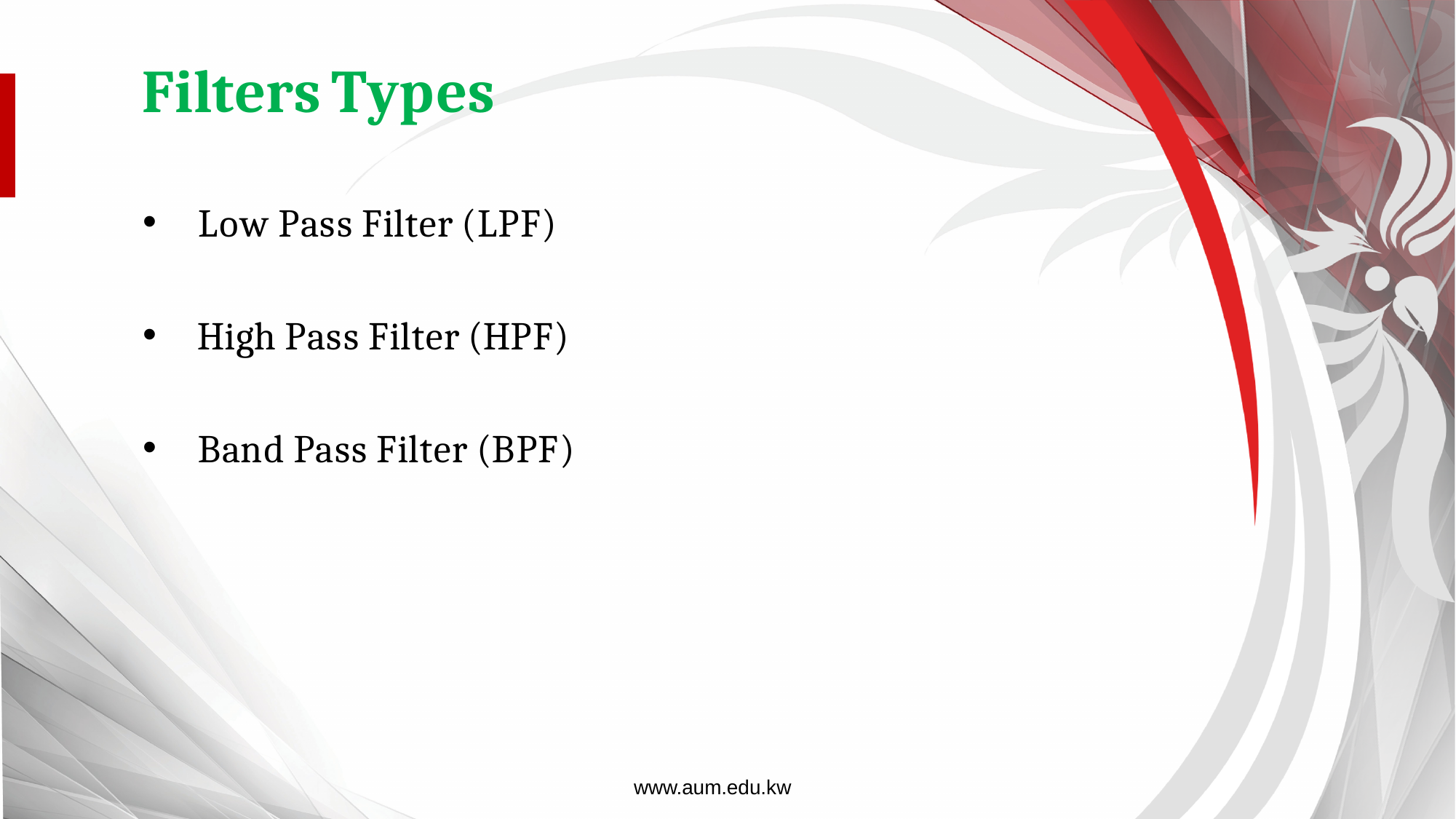

Filters Types
Low Pass Filter (LPF)
High Pass Filter (HPF)
Band Pass Filter (BPF)